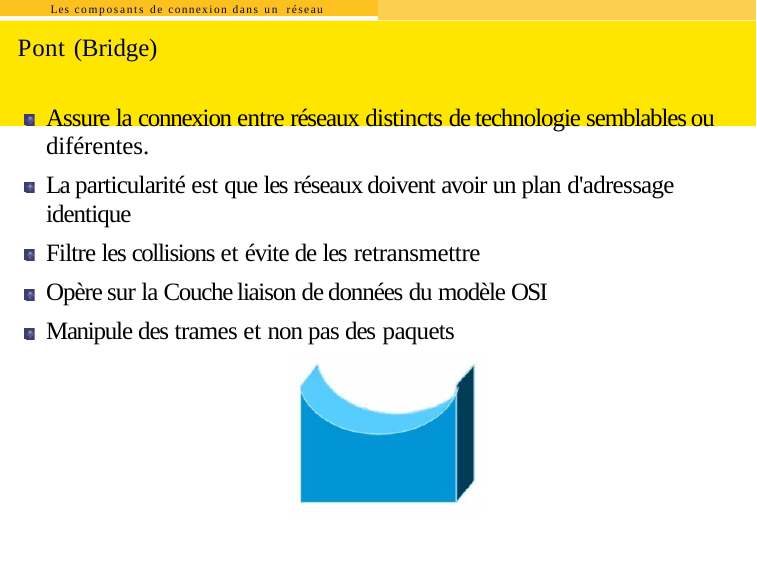

Les composants de connexion dans un réseau

# Pont (Bridge)
Assure la connexion entre réseaux distincts de technologie semblables ou  diférentes.
La particularité est que les réseaux doivent avoir un plan d'adressage  identique
Filtre les collisions et évite de les retransmettre
Opère sur la Couche liaison de données du modèle OSI  Manipule des trames et non pas des paquets